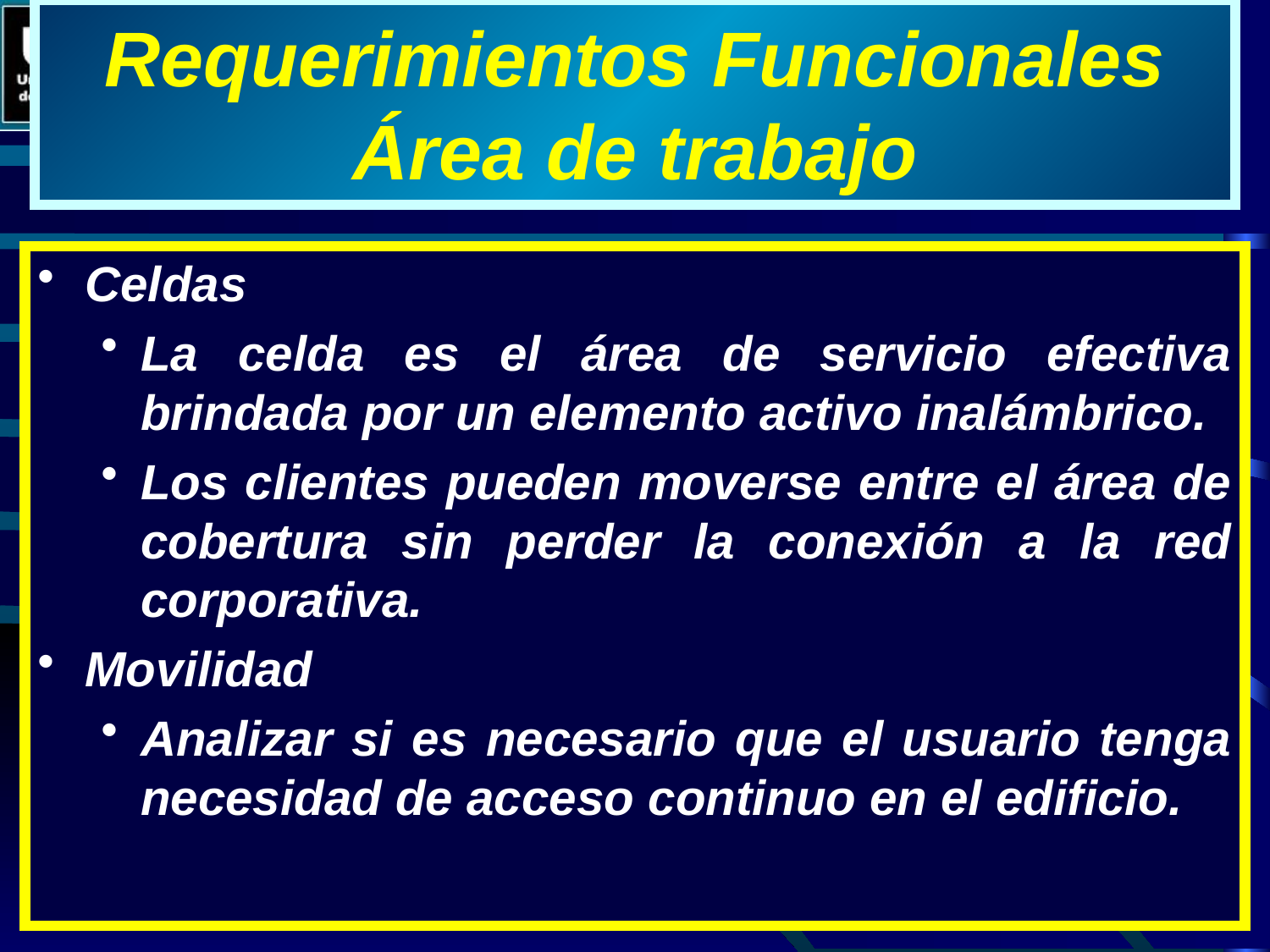

Requerimientos Funcionales
Área de trabajo
Celdas
La celda es el área de servicio efectiva brindada por un elemento activo inalámbrico.
Los clientes pueden moverse entre el área de cobertura sin perder la conexión a la red corporativa.
Movilidad
Analizar si es necesario que el usuario tenga necesidad de acceso continuo en el edificio.